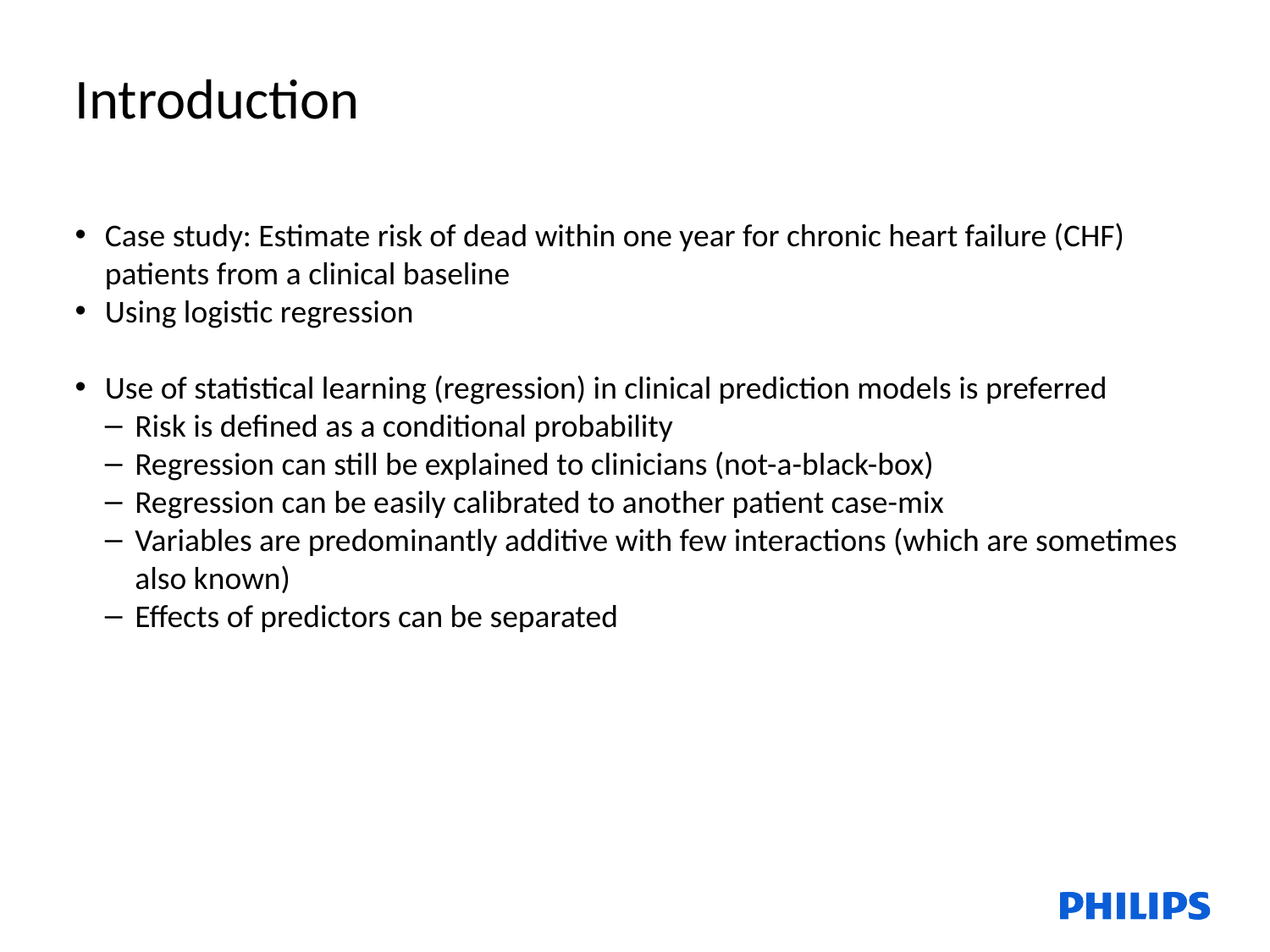

Introduction
Case study: Estimate risk of dead within one year for chronic heart failure (CHF) patients from a clinical baseline
Using logistic regression

Use of statistical learning (regression) in clinical prediction models is preferred
Risk is defined as a conditional probability
Regression can still be explained to clinicians (not-a-black-box)
Regression can be easily calibrated to another patient case-mix
Variables are predominantly additive with few interactions (which are sometimes also known)
Effects of predictors can be separated